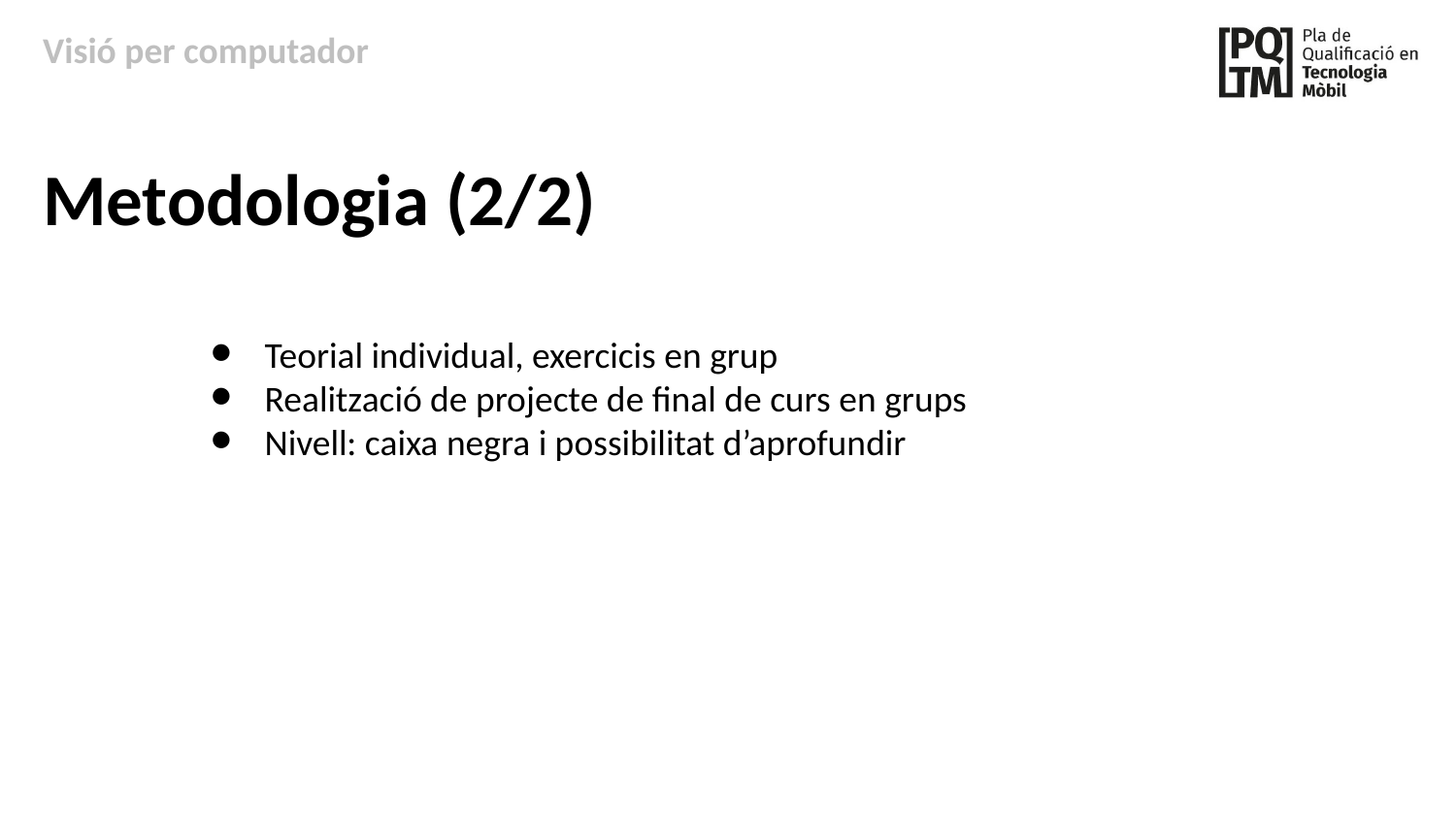

Visió per computador
Metodologia (2/2)

Teorial individual, exercicis en grup
Realització de projecte de final de curs en grups
Nivell: caixa negra i possibilitat d’aprofundir